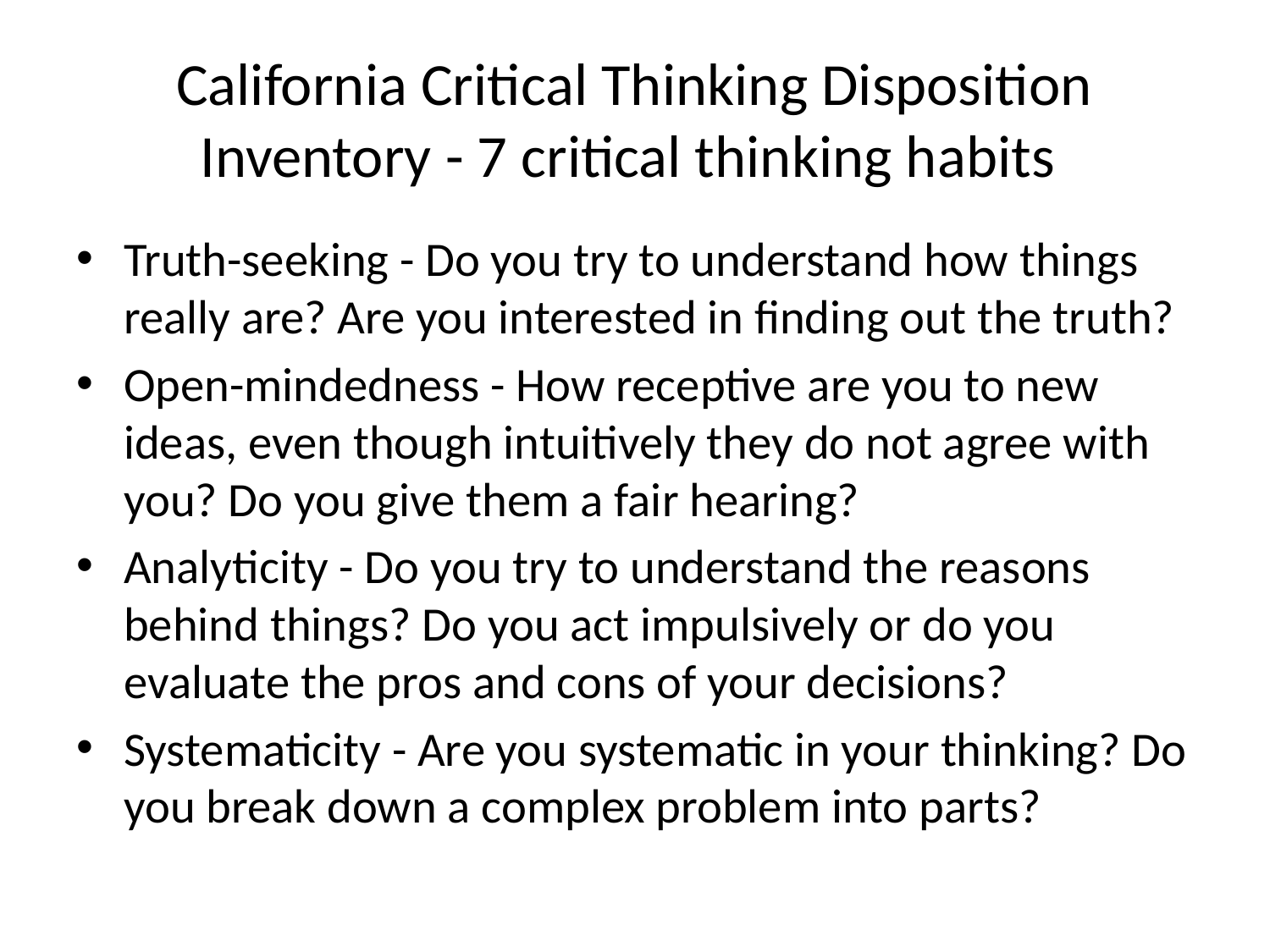

# California Critical Thinking Disposition Inventory - 7 critical thinking habits
Truth-seeking - Do you try to understand how things really are? Are you interested in finding out the truth?
Open-mindedness - How receptive are you to new ideas, even though intuitively they do not agree with you? Do you give them a fair hearing?
Analyticity - Do you try to understand the reasons behind things? Do you act impulsively or do you evaluate the pros and cons of your decisions?
Systematicity - Are you systematic in your thinking? Do you break down a complex problem into parts?